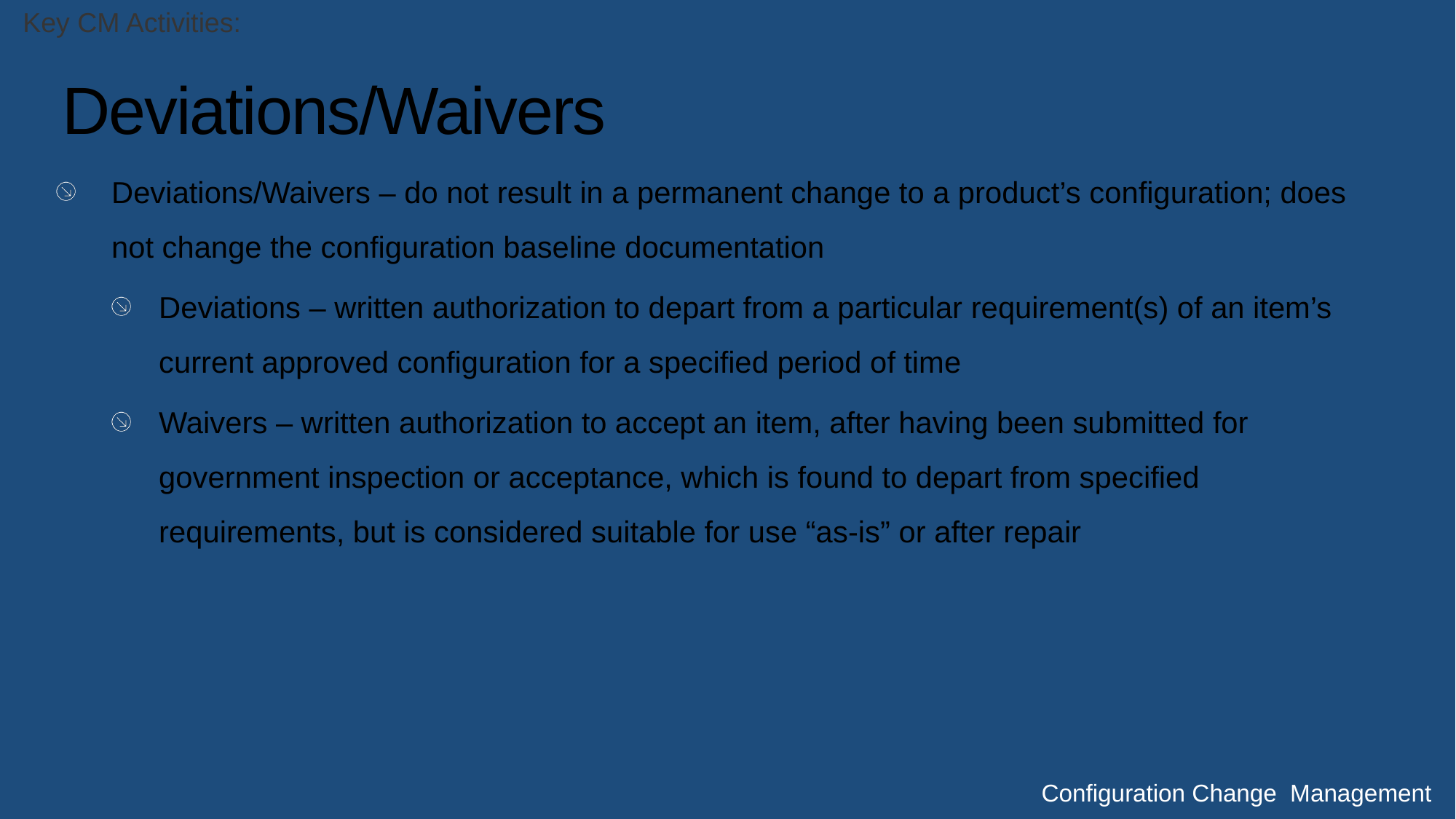

Key CM Activities:
# Deviations/Waivers
Deviations/Waivers – do not result in a permanent change to a product’s configuration; does not change the configuration baseline documentation
Deviations – written authorization to depart from a particular requirement(s) of an item’s current approved configuration for a specified period of time
Waivers – written authorization to accept an item, after having been submitted for government inspection or acceptance, which is found to depart from specified requirements, but is considered suitable for use “as-is” or after repair
Configuration Change  Management